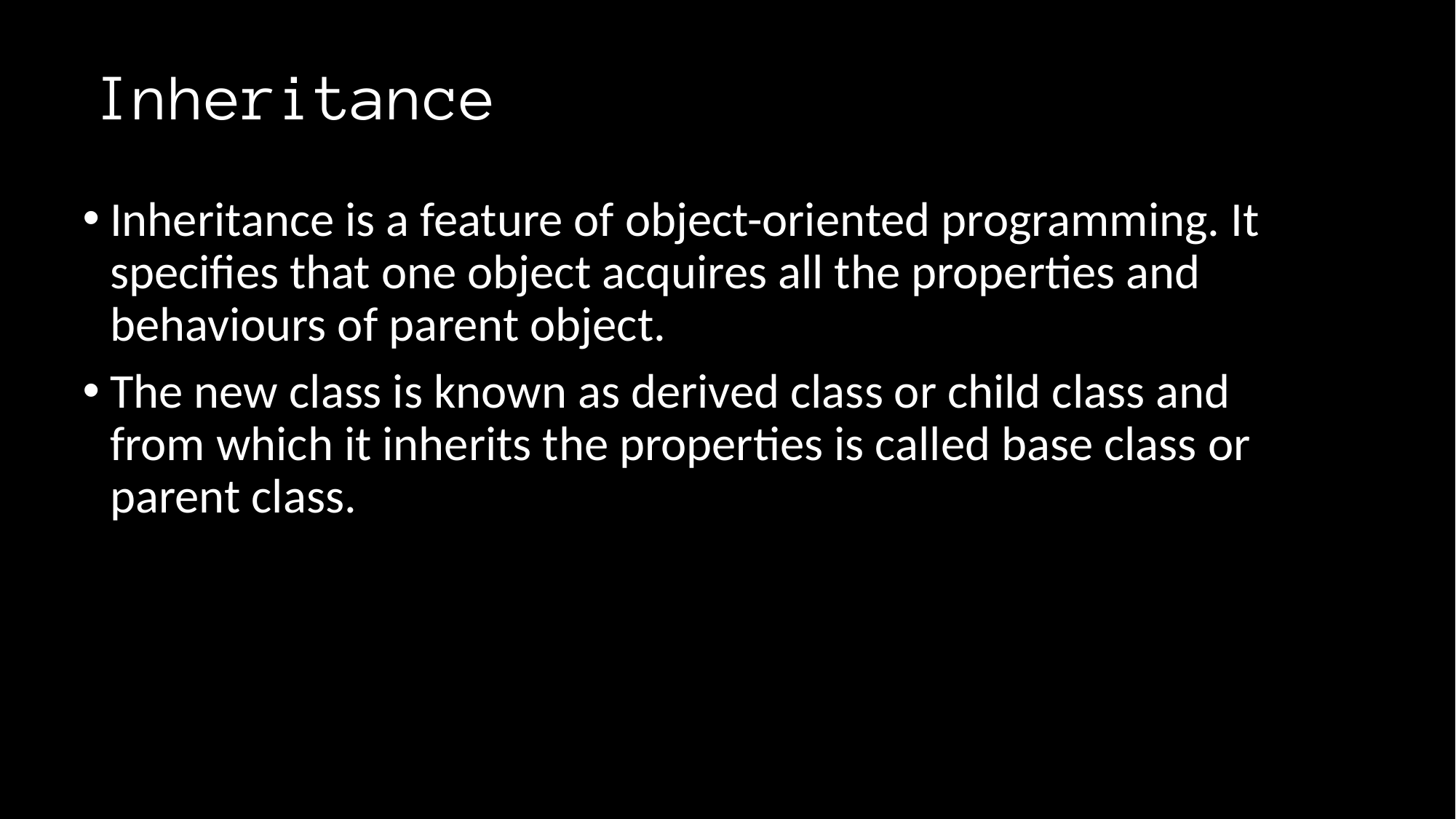

# Inheritance
Inheritance is a feature of object-oriented programming. It specifies that one object acquires all the properties and behaviours of parent object.
The new class is known as derived class or child class and from which it inherits the properties is called base class or parent class.